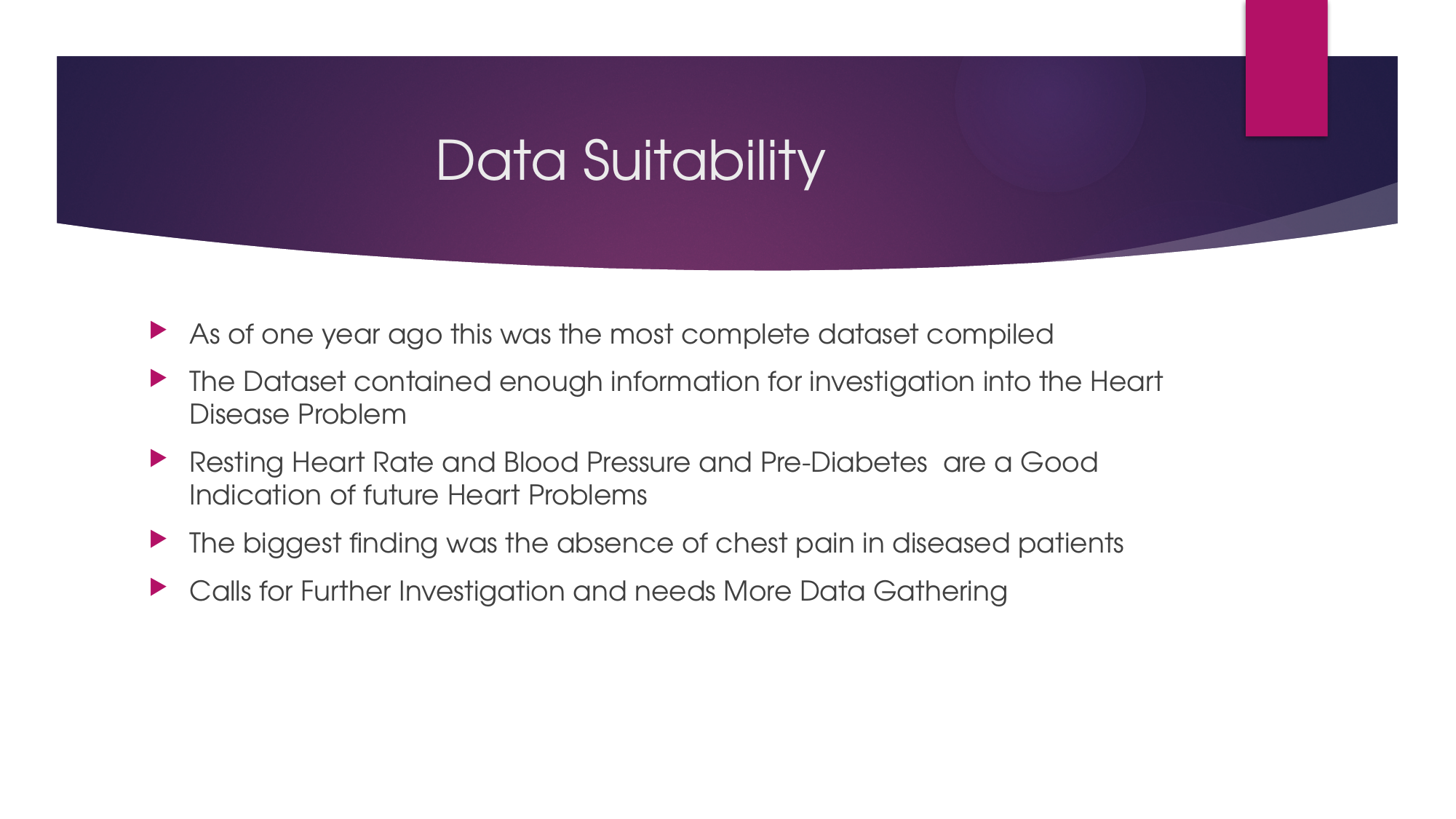

# Data Suitability
As of one year ago this was the most complete dataset compiled
The Dataset contained enough information for investigation into the Heart Disease Problem
Resting Heart Rate and Blood Pressure and Pre-Diabetes  are a Good Indication of future Heart Problems
The biggest finding was the absence of chest pain in diseased patients
Calls for Further Investigation and needs More Data Gathering